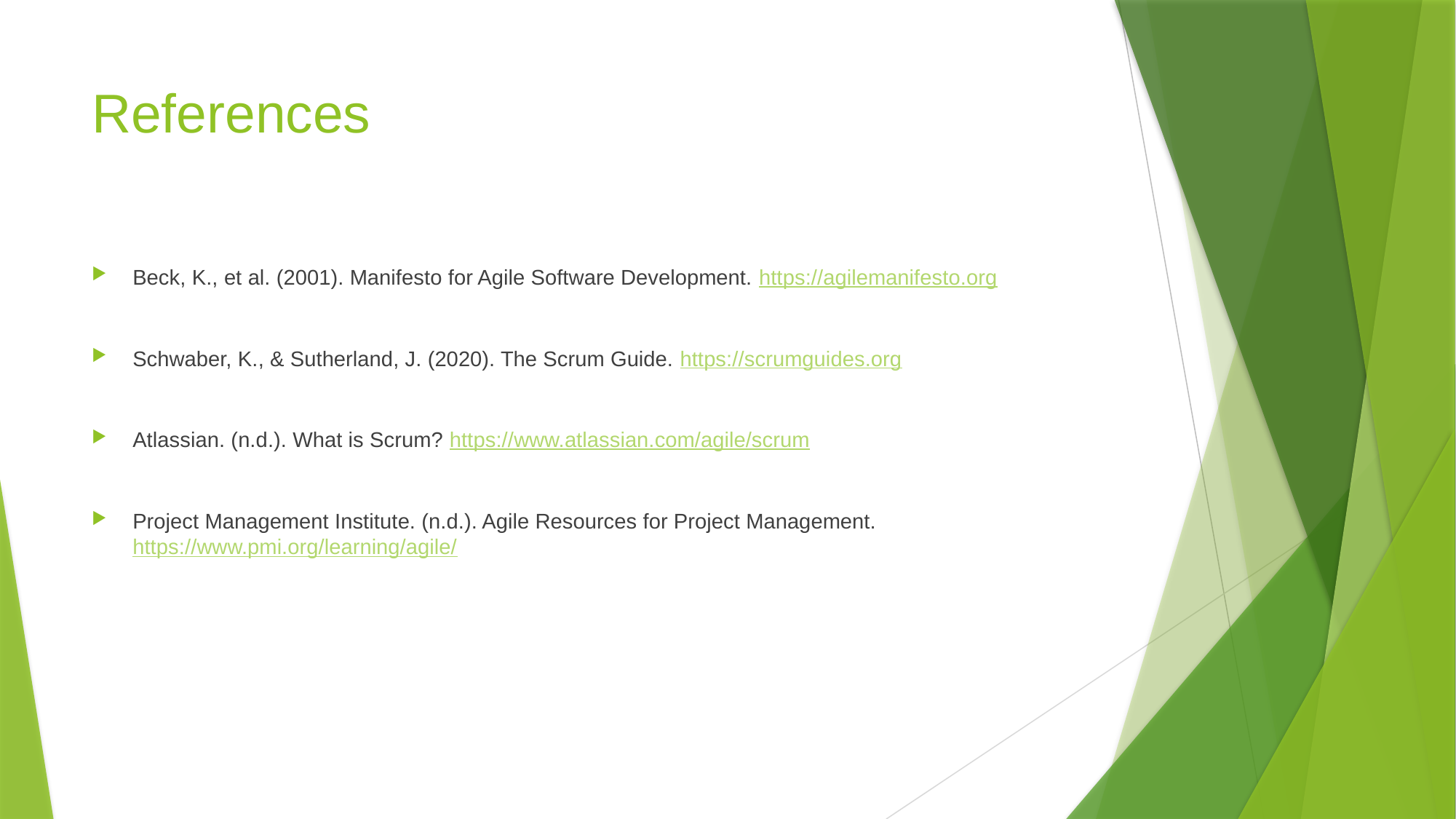

# References
Beck, K., et al. (2001). Manifesto for Agile Software Development. https://agilemanifesto.org

Schwaber, K., & Sutherland, J. (2020). The Scrum Guide. https://scrumguides.org

Atlassian. (n.d.). What is Scrum? https://www.atlassian.com/agile/scrum

Project Management Institute. (n.d.). Agile Resources for Project Management.  https://www.pmi.org/learning/agile/